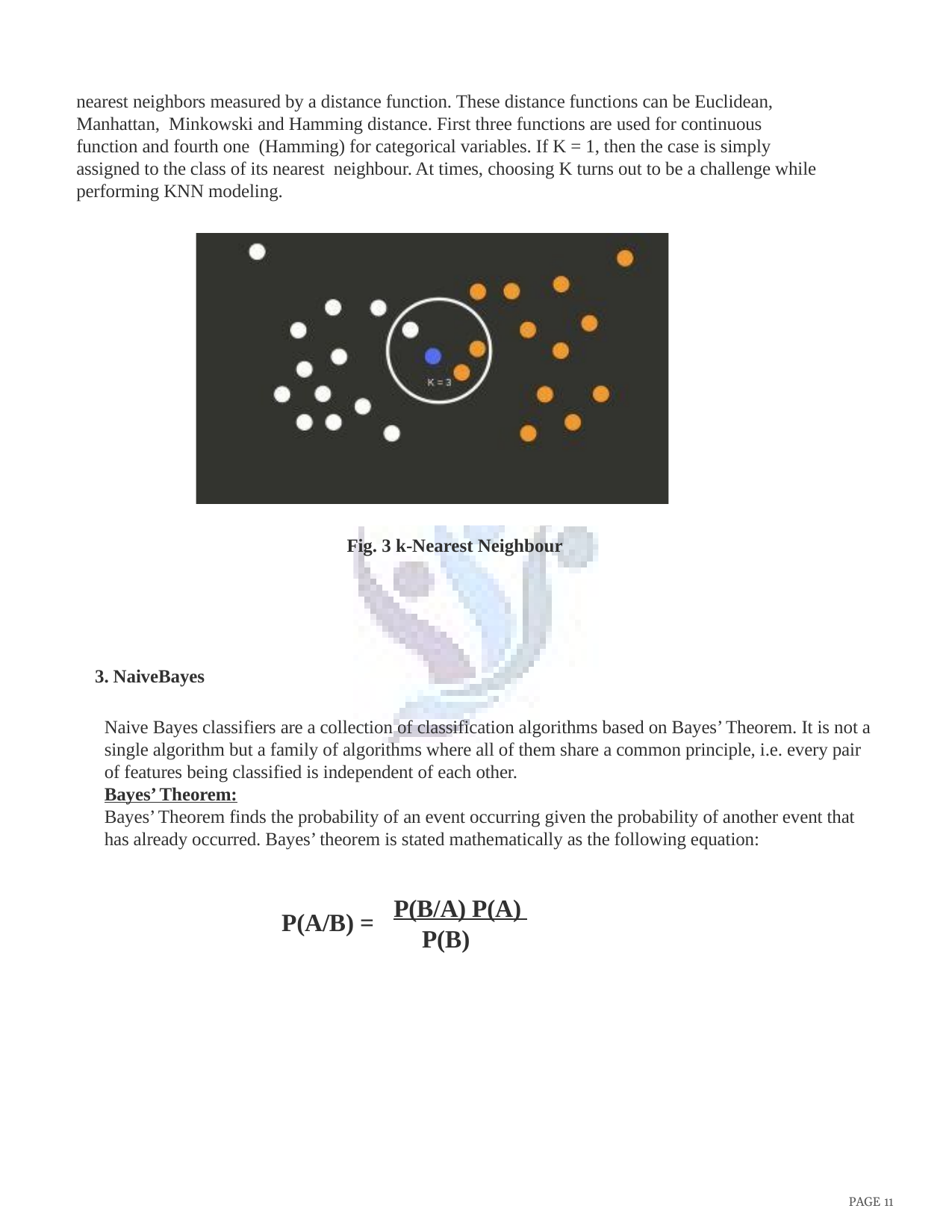

nearest neighbors measured by a distance function. These distance functions can be Euclidean, Manhattan,  Minkowski and Hamming distance. First three functions are used for continuous function and fourth one  (Hamming) for categorical variables. If K = 1, then the case is simply assigned to the class of its nearest  neighbour. At times, choosing K turns out to be a challenge while performing KNN modeling.

Fig. 3 k-Nearest Neighbour
3. NaiveBayes
Naive Bayes classifiers are a collection of classification algorithms based on Bayes’ Theorem. It is not a single algorithm but a family of algorithms where all of them share a common principle, i.e. every pair of features being classified is independent of each other.
Bayes’ Theorem:
Bayes’ Theorem finds the probability of an event occurring given the probability of another event that has already occurred. Bayes’ theorem is stated mathematically as the following equation:

P(B/A) P(A)
P(A/B) =
   P(B)
PAGE 11